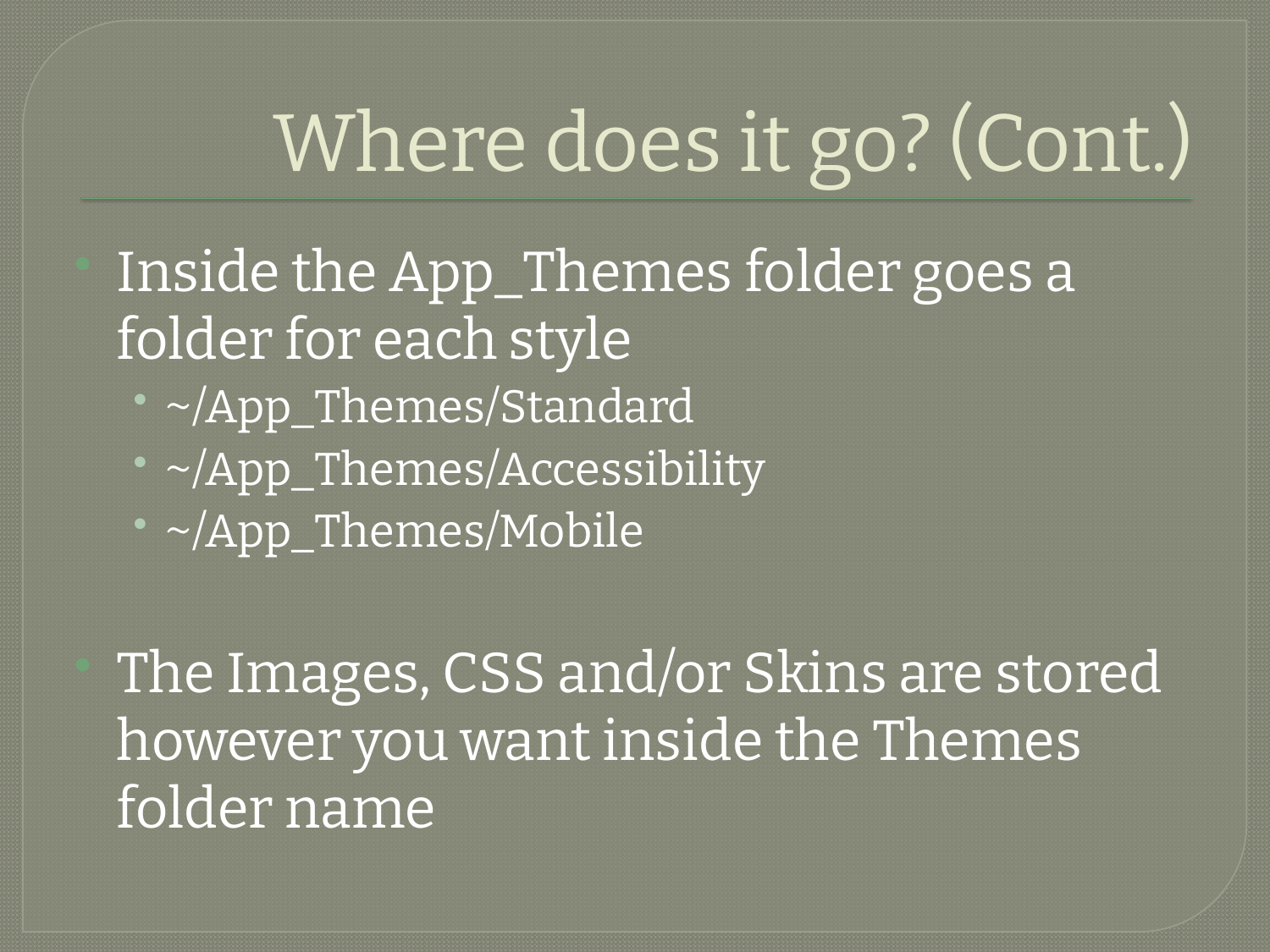

# Where does it go? (Cont.)
Inside the App_Themes folder goes a folder for each style
~/App_Themes/Standard
~/App_Themes/Accessibility
~/App_Themes/Mobile

The Images, CSS and/or Skins are stored however you want inside the Themes folder name